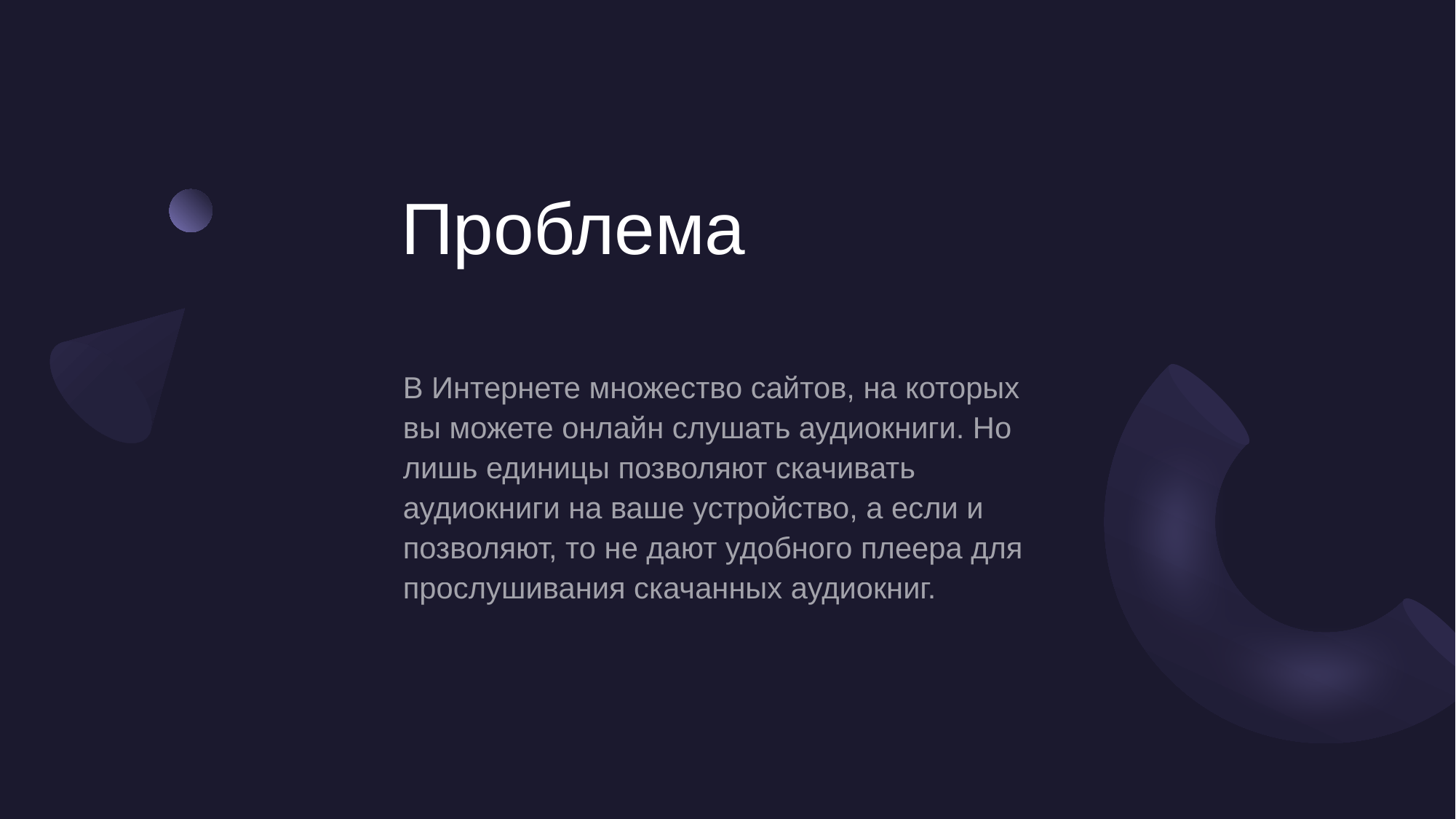

# Проблема

В Интернете множество сайтов, на которых вы можете онлайн слушать аудиокниги. Но лишь единицы позволяют скачивать аудиокниги на ваше устройство, а если и позволяют, то не дают удобного плеера для прослушивания скачанных аудиокниг.